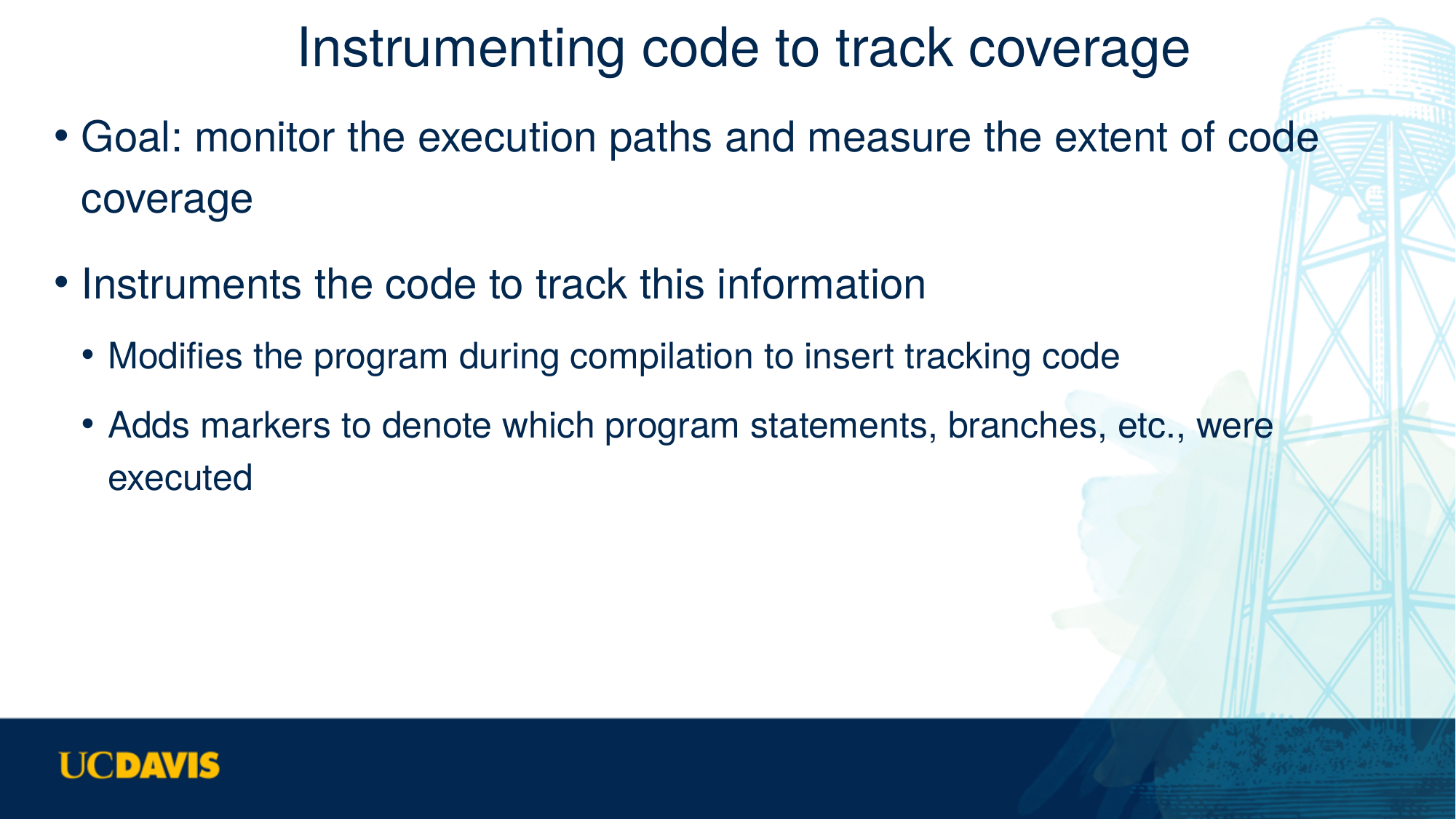

# Instrumenting code to track coverage
Goal: monitor the execution paths and measure the extent of code coverage
Instruments the code to track this information
Modifies the program during compilation to insert tracking code
Adds markers to denote which program statements, branches, etc., were executed